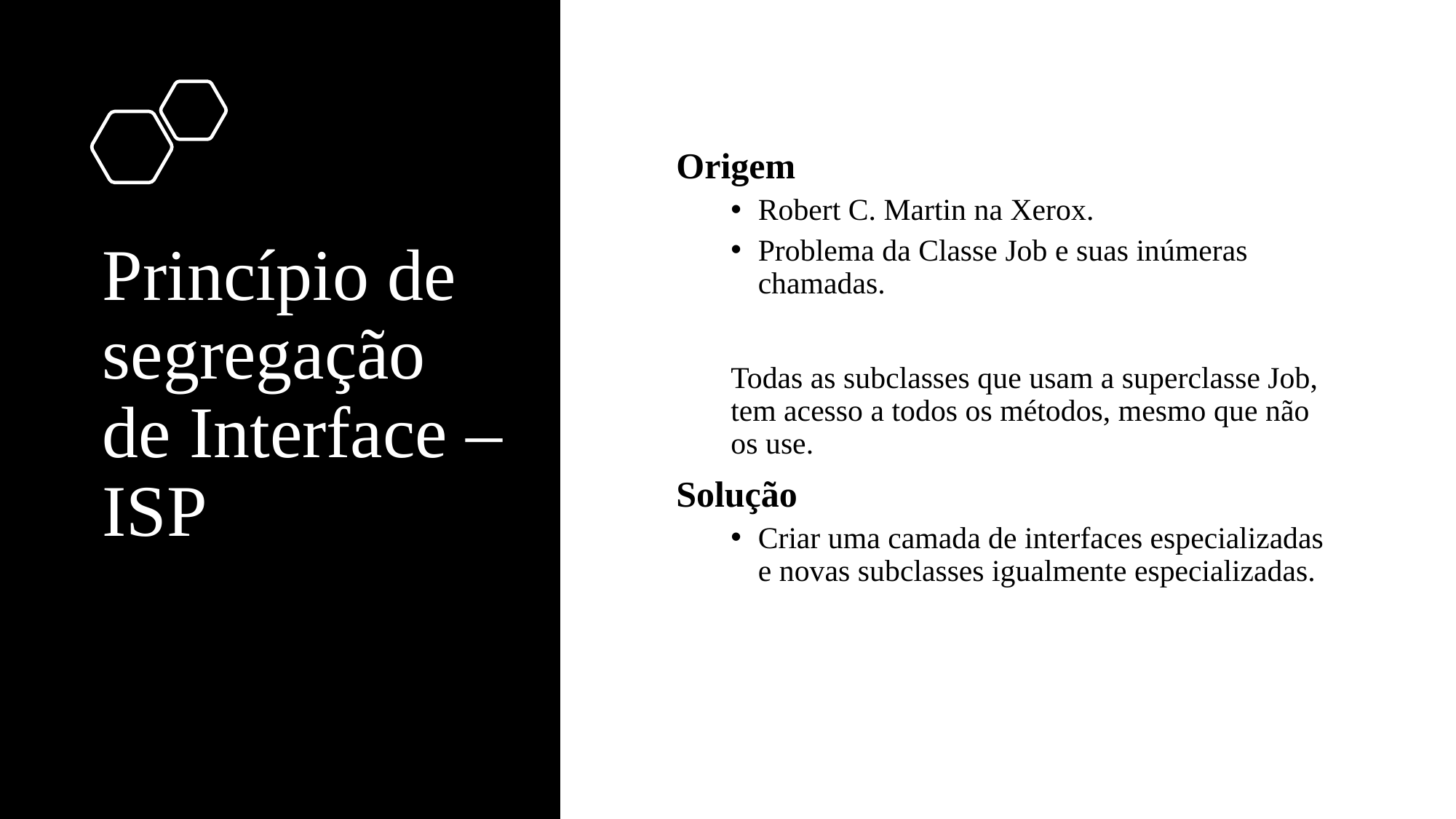

# Princípio de segregação de Interface – ISP
Origem
Robert C. Martin na Xerox.
Problema da Classe Job e suas inúmeras chamadas.

Todas as subclasses que usam a superclasse Job, tem acesso a todos os métodos, mesmo que não os use.
Solução
Criar uma camada de interfaces especializadas e novas subclasses igualmente especializadas.